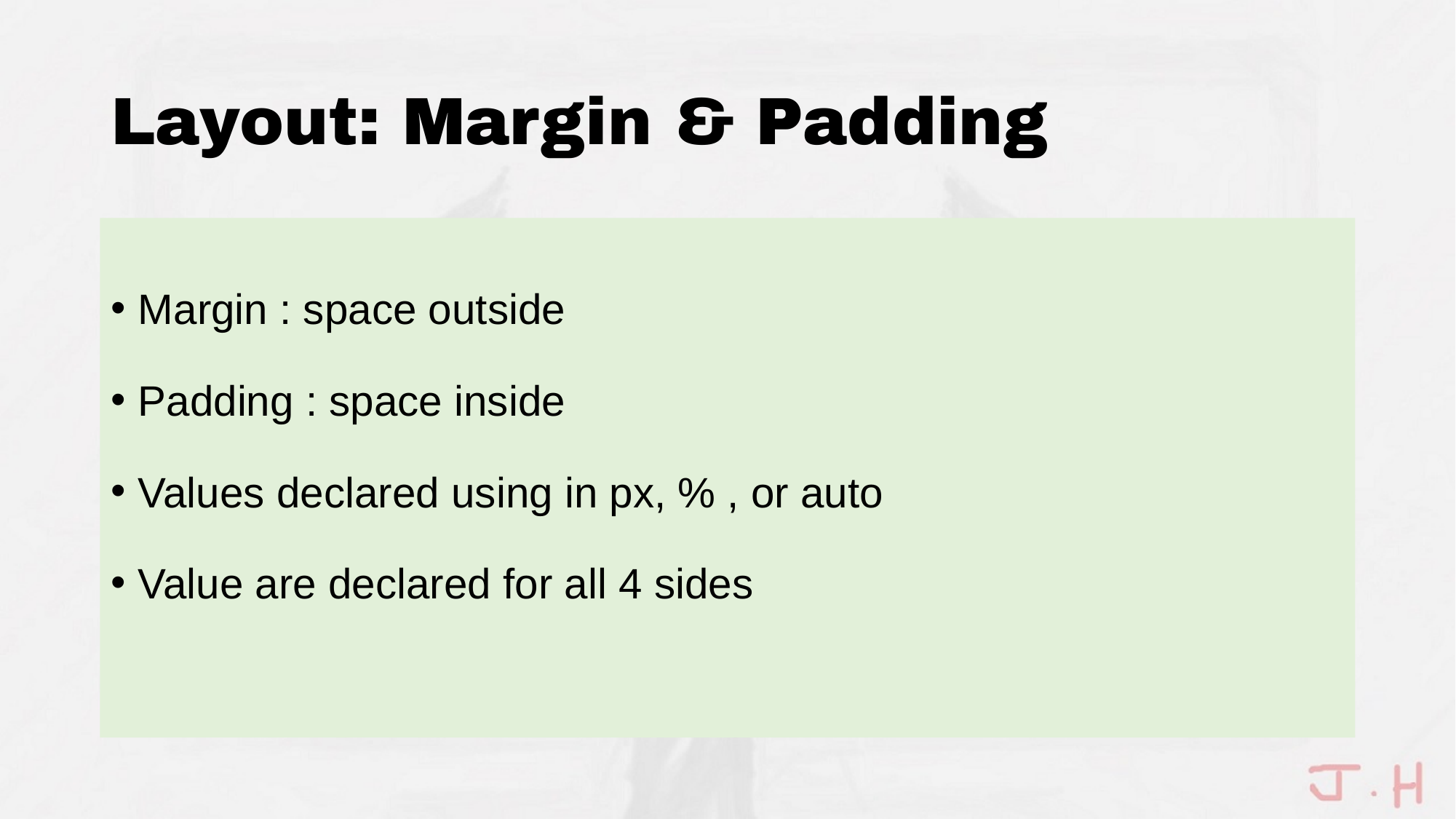

# Layout: Margin & Padding
Margin : space outside
Padding : space inside
Values declared using in px, % , or auto
Value are declared for all 4 sides